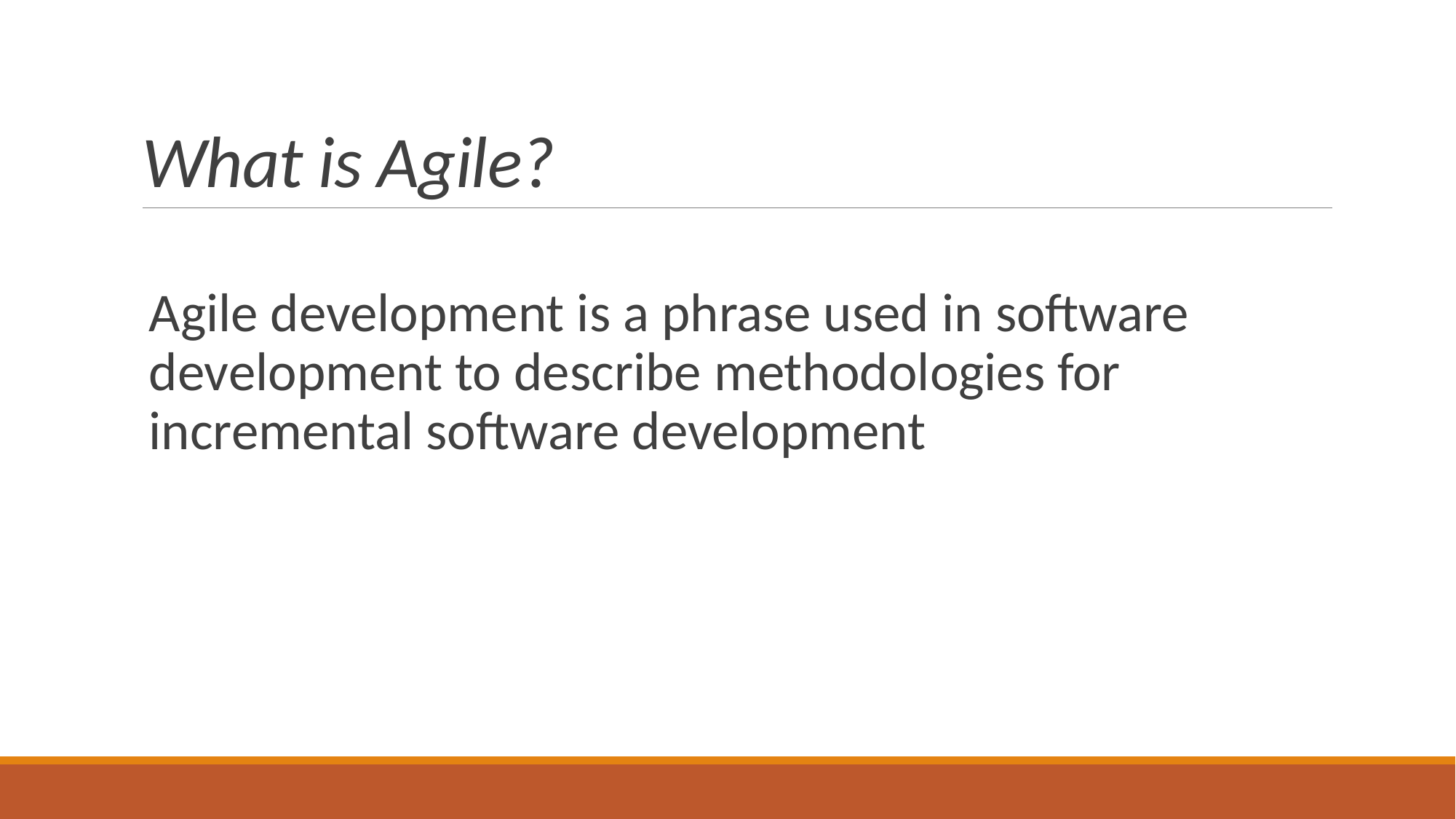

# What is Agile?
Agile development is a phrase used in software development to describe methodologies for incremental software development